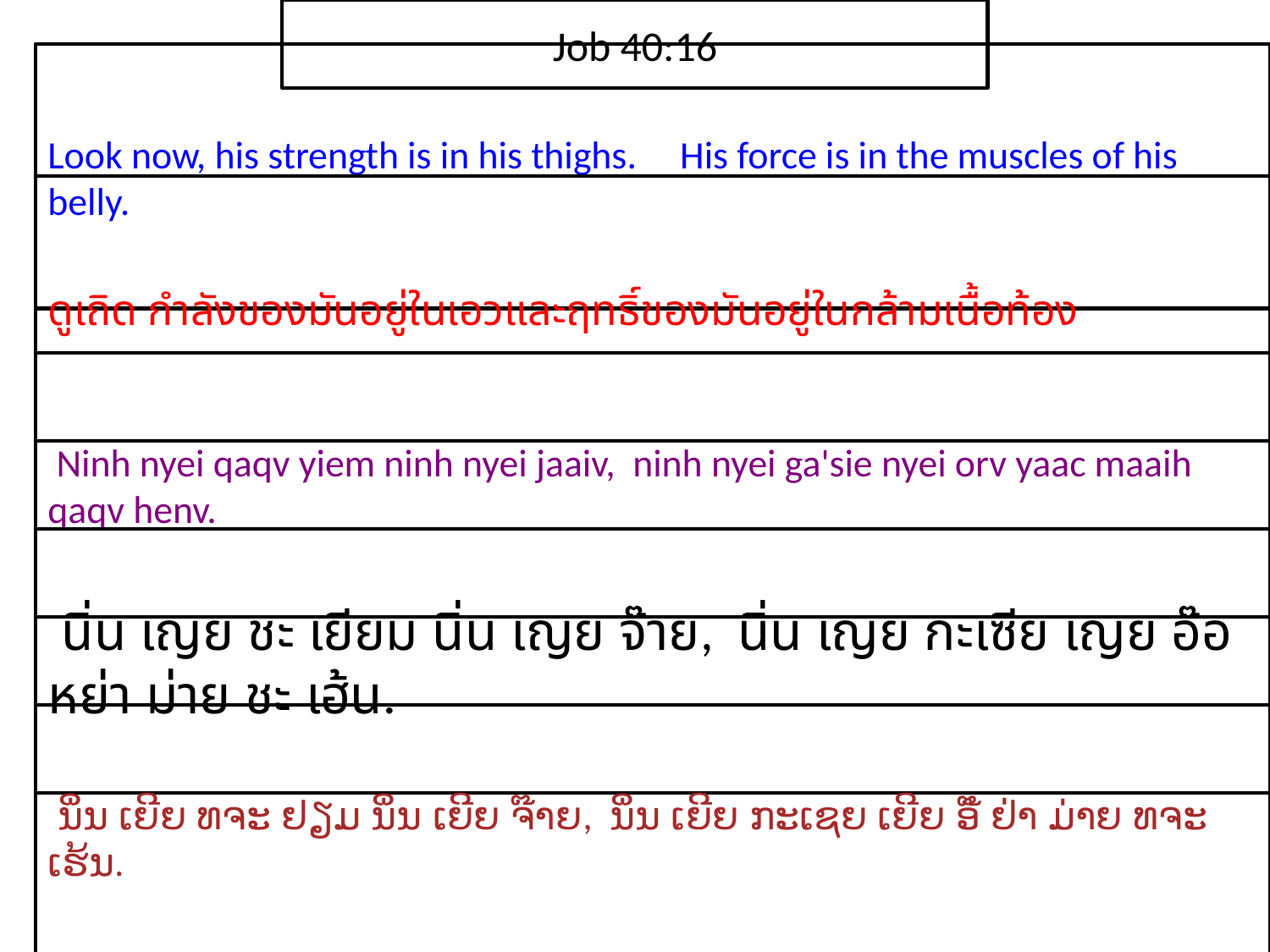

Job 40:16
Look now, his strength is in his thighs.     His force is in the muscles of his belly.
ดู​เถิด กำลัง​ของ​มัน​อยู่​ใน​เอวและ​ฤทธิ์​ของ​มัน​อยู่​ใน​กล้ามเนื้อ​ท้อง
 Ninh nyei qaqv yiem ninh nyei jaaiv,  ninh nyei ga'sie nyei orv yaac maaih qaqv henv.
 นิ่น เญย ชะ เยียม นิ่น เญย จ๊าย,  นิ่น เญย กะเซีย เญย อ๊อ หย่า ม่าย ชะ เฮ้น.
 ນິ່ນ ເຍີຍ ທຈະ ຢຽມ ນິ່ນ ເຍີຍ ຈ໊າຍ,  ນິ່ນ ເຍີຍ ກະເຊຍ ເຍີຍ ອໍ໊ ຢ່າ ມ່າຍ ທຈະ ເຮ້ນ.